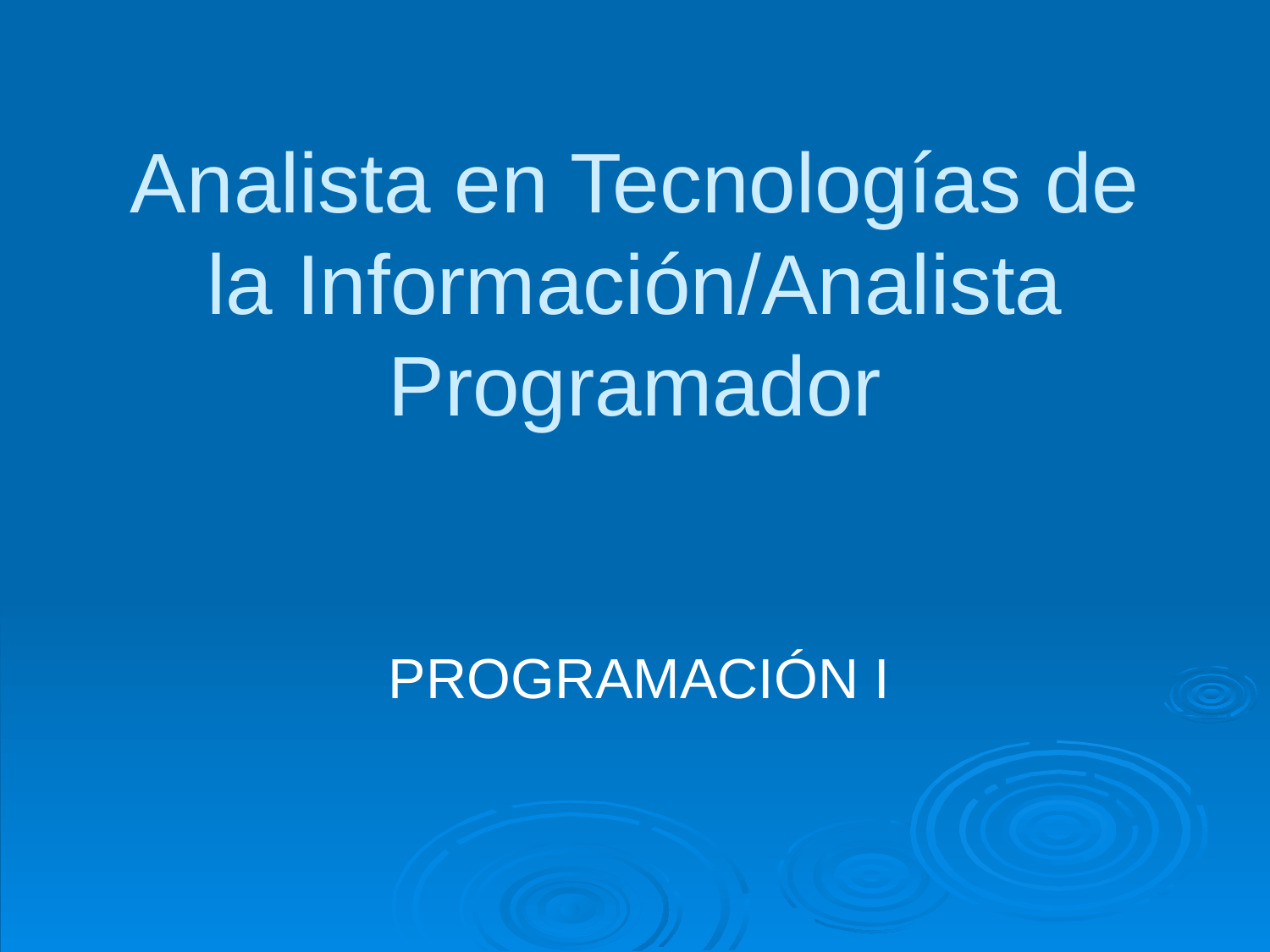

# Analista en Tecnologías de la Información/Analista Programador
PROGRAMACIÓN I